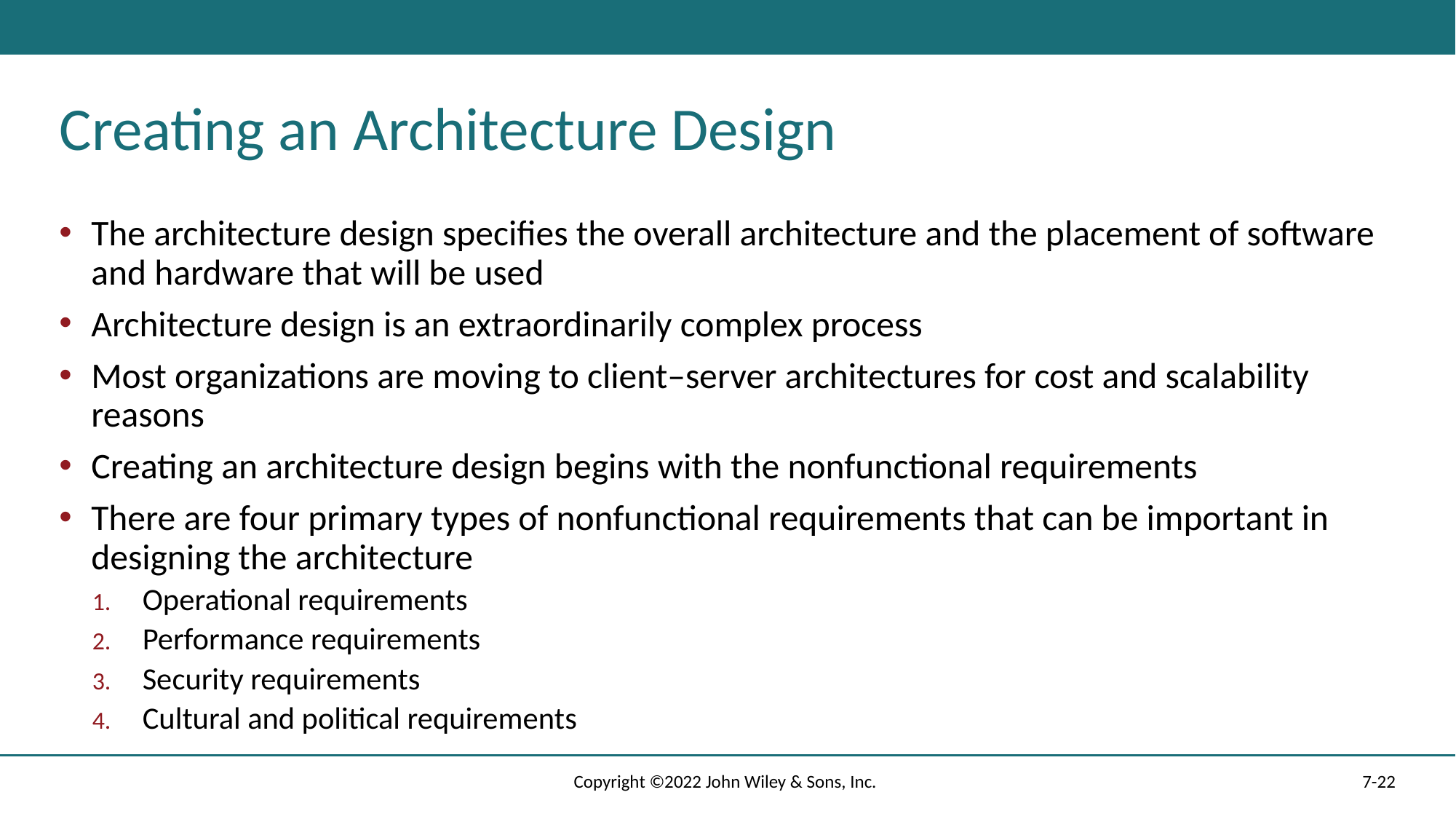

# Creating an Architecture Design
The architecture design specifies the overall architecture and the placement of software and hardware that will be used
Architecture design is an extraordinarily complex process
Most organizations are moving to client–server architectures for cost and scalability reasons
Creating an architecture design begins with the nonfunctional requirements
There are four primary types of nonfunctional requirements that can be important in designing the architecture
Operational requirements
Performance requirements
Security requirements
Cultural and political requirements
Copyright ©2022 John Wiley & Sons, Inc.
7-22